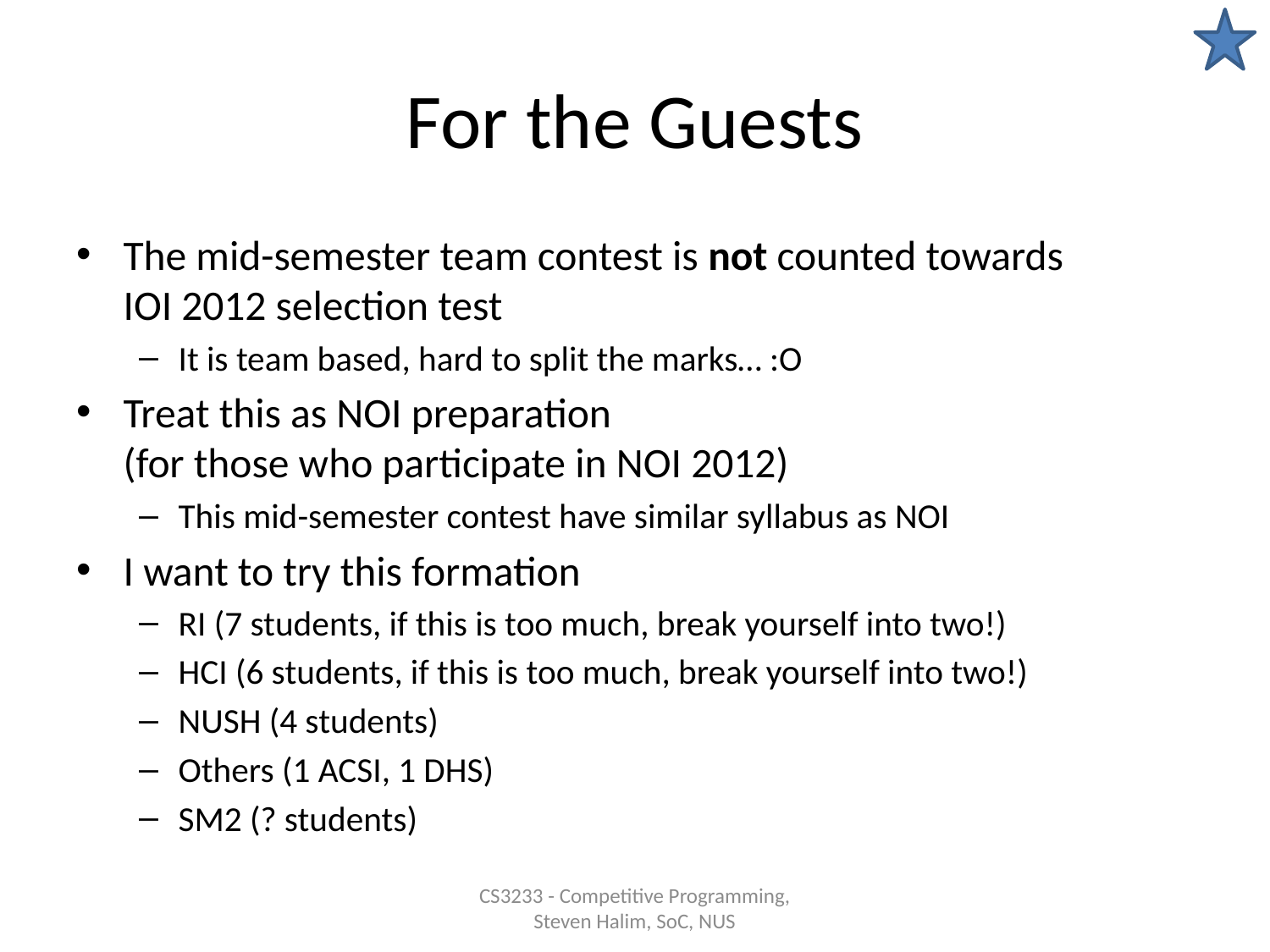

# For the Guests
The mid-semester team contest is not counted towards
IOI 2012 selection test
It is team based, hard to split the marks… :O
Treat this as NOI preparation
(for those who participate in NOI 2012)
This mid-semester contest have similar syllabus as NOI
I want to try this formation
RI (7 students, if this is too much, break yourself into two!)
HCI (6 students, if this is too much, break yourself into two!)
NUSH (4 students)
Others (1 ACSI, 1 DHS)
SM2 (? students)
CS3233 - Competitive Programming,
Steven Halim, SoC, NUS